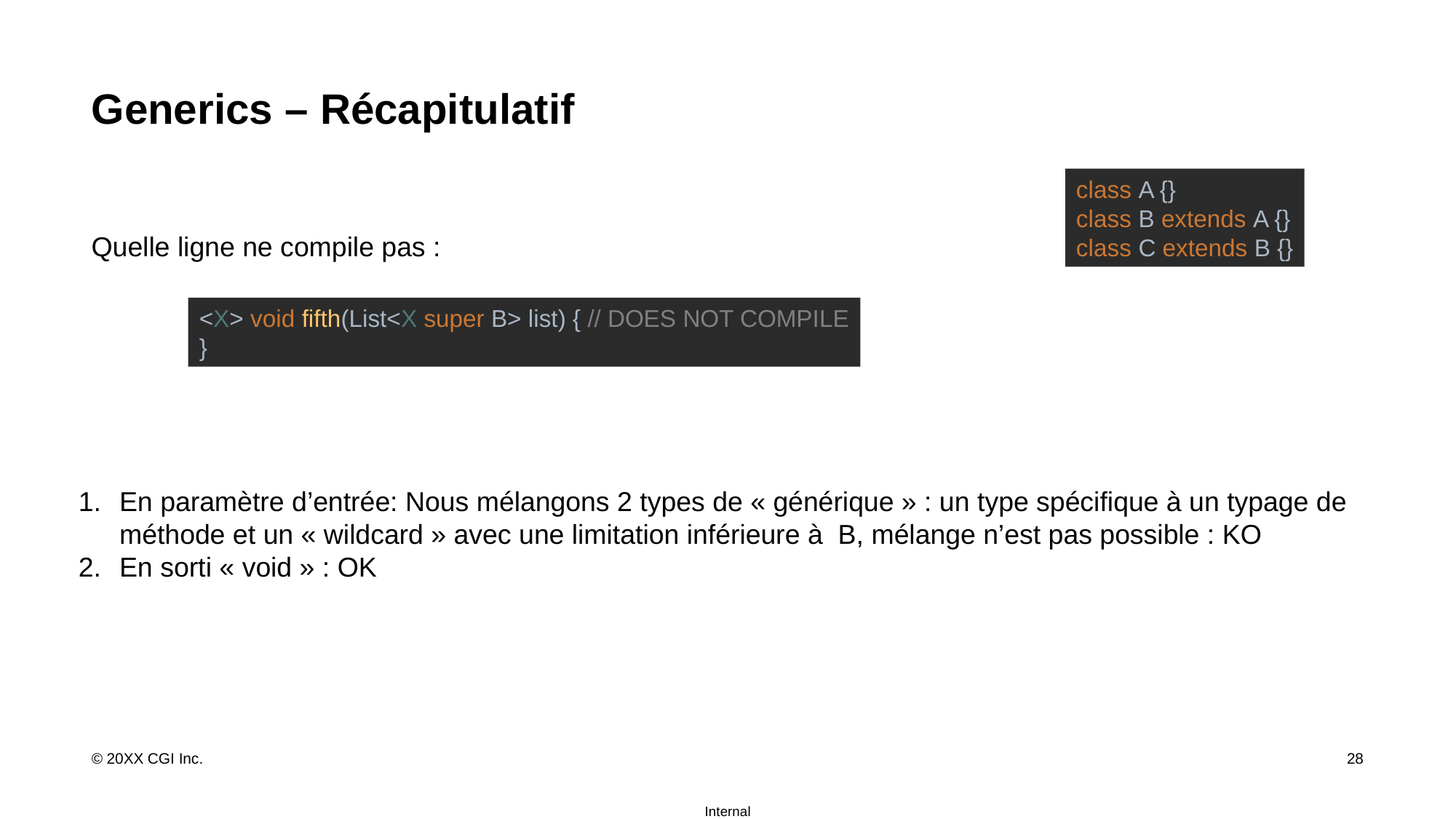

# Generics – Récapitulatif
class A {}
class B extends A {}
class C extends B {}
Quelle ligne ne compile pas :
<X> void fifth(List<X super B> list) { // DOES NOT COMPILE
}

En paramètre d’entrée: Nous mélangons 2 types de « générique » : un type spécifique à un typage de méthode et un « wildcard » avec une limitation inférieure à  B, mélange n’est pas possible : KO
En sorti « void » : OK

28